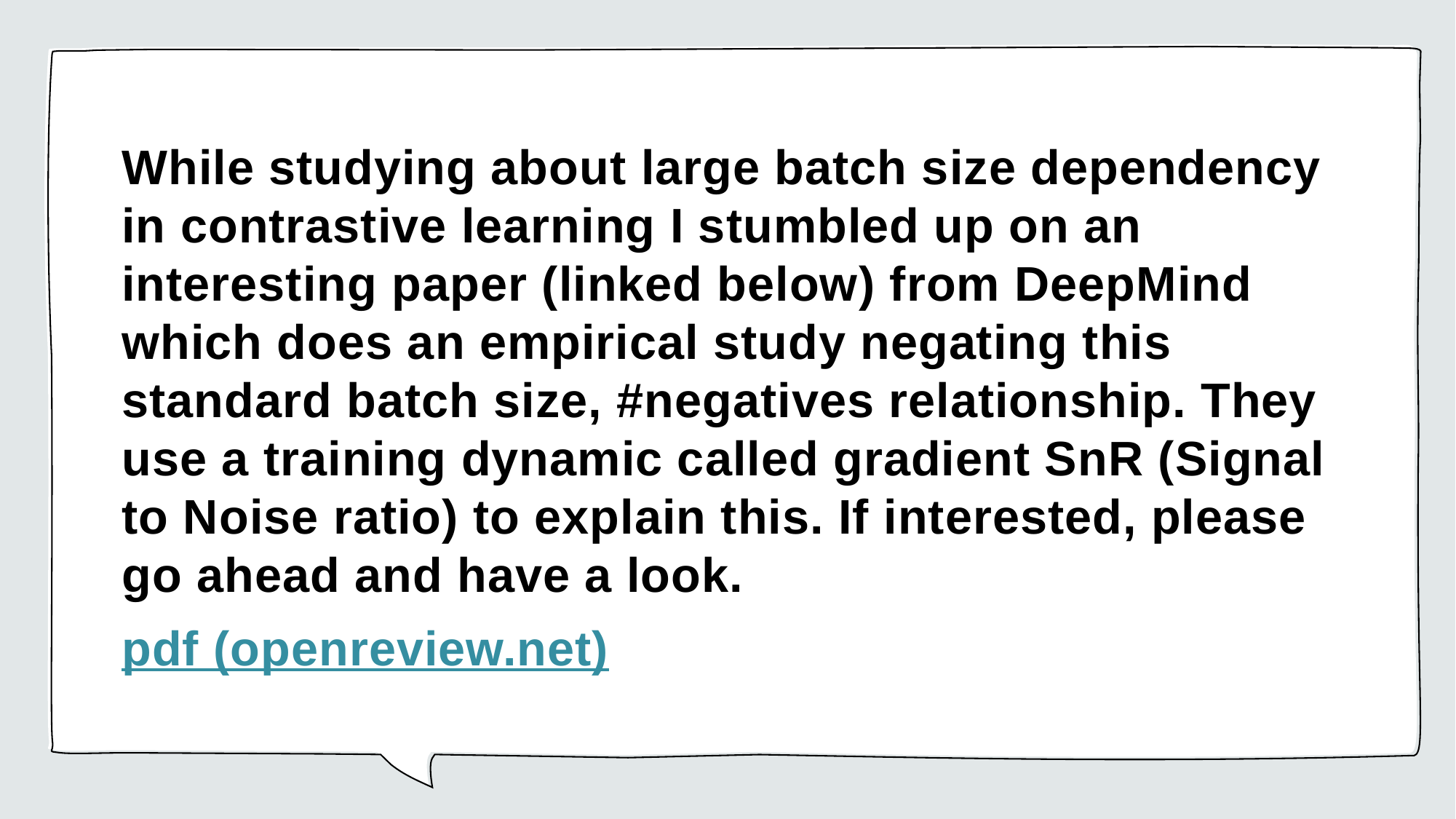

While studying about large batch size dependency in contrastive learning I stumbled up on an interesting paper (linked below) from DeepMind which does an empirical study negating this standard batch size, #negatives relationship. They use a training dynamic called gradient SnR (Signal to Noise ratio) to explain this. If interested, please go ahead and have a look.
pdf (openreview.net)